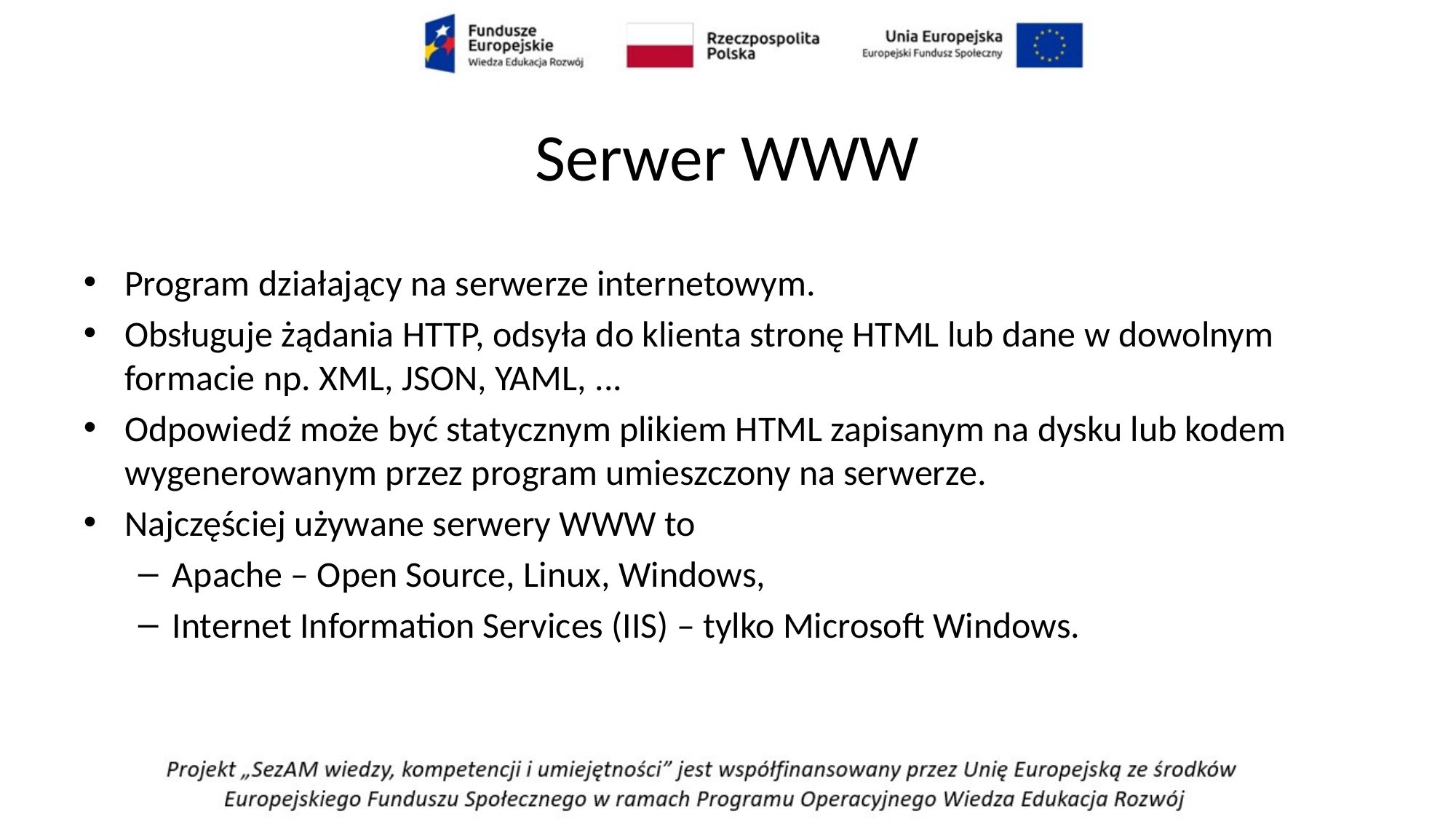

# Serwer WWW
Program działający na serwerze internetowym.
Obsługuje żądania HTTP, odsyła do klienta stronę HTML lub dane w dowolnym formacie np. XML, JSON, YAML, ...
Odpowiedź może być statycznym plikiem HTML zapisanym na dysku lub kodem wygenerowanym przez program umieszczony na serwerze.
Najczęściej używane serwery WWW to
Apache – Open Source, Linux, Windows,
Internet Information Services (IIS) – tylko Microsoft Windows.